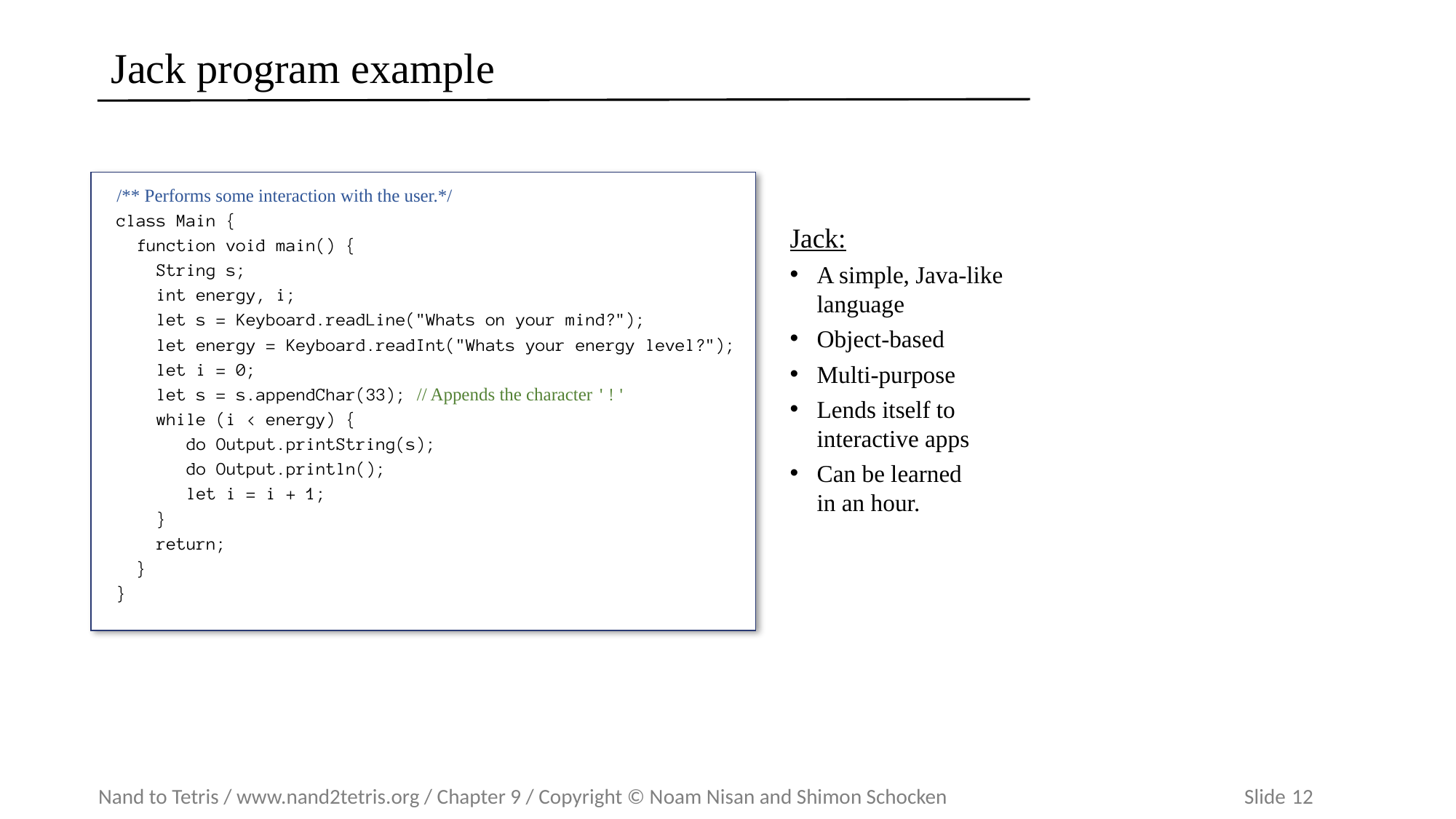

# Jack program example
/** Performs some interaction with the user.*/
class Main {
  function void main() {
    String s;
    int energy, i;
    let s = Keyboard.readLine("Whats on your mind?");
    let energy = Keyboard.readInt("Whats your energy level?");
    let i = 0;
    let s = s.appendChar(33); // Appends the character '!'
    while (i < energy) {
       do Output.printString(s);
       do Output.println();
       let i = i + 1;
    }
    return;
  }
}
Jack:
A simple, Java-like language
Object-based
Multi-purpose
Lends itself to interactive apps
Can be learned
in an hour.